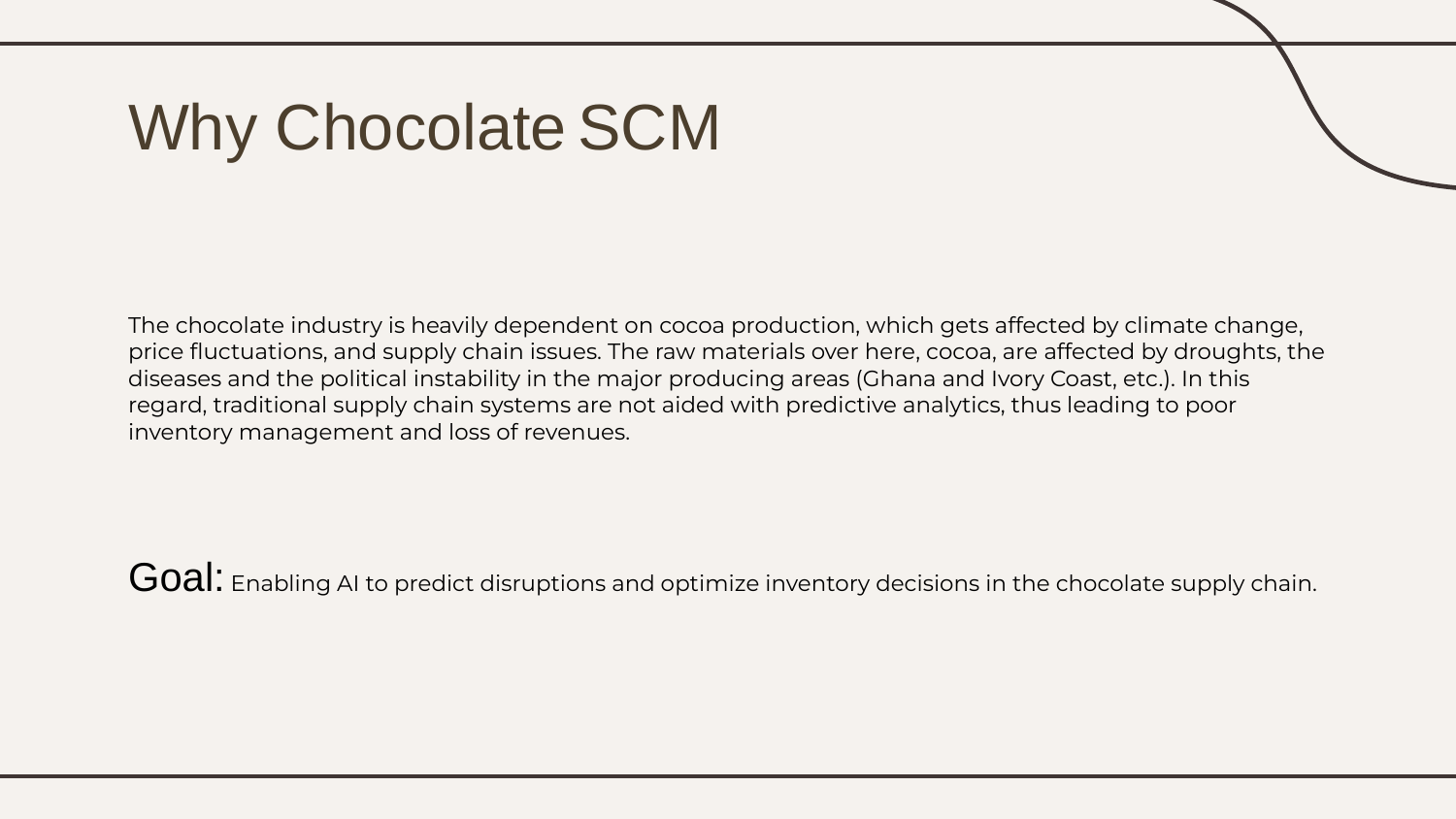

# Why Chocolate SCM
The chocolate industry is heavily dependent on cocoa production, which gets affected by climate change, price fluctuations, and supply chain issues. The raw materials over here, cocoa, are affected by droughts, the diseases and the political instability in the major producing areas (Ghana and Ivory Coast, etc.). In this regard, traditional supply chain systems are not aided with predictive analytics, thus leading to poor inventory management and loss of revenues.

Goal: Enabling AI to predict disruptions and optimize inventory decisions in the chocolate supply chain.